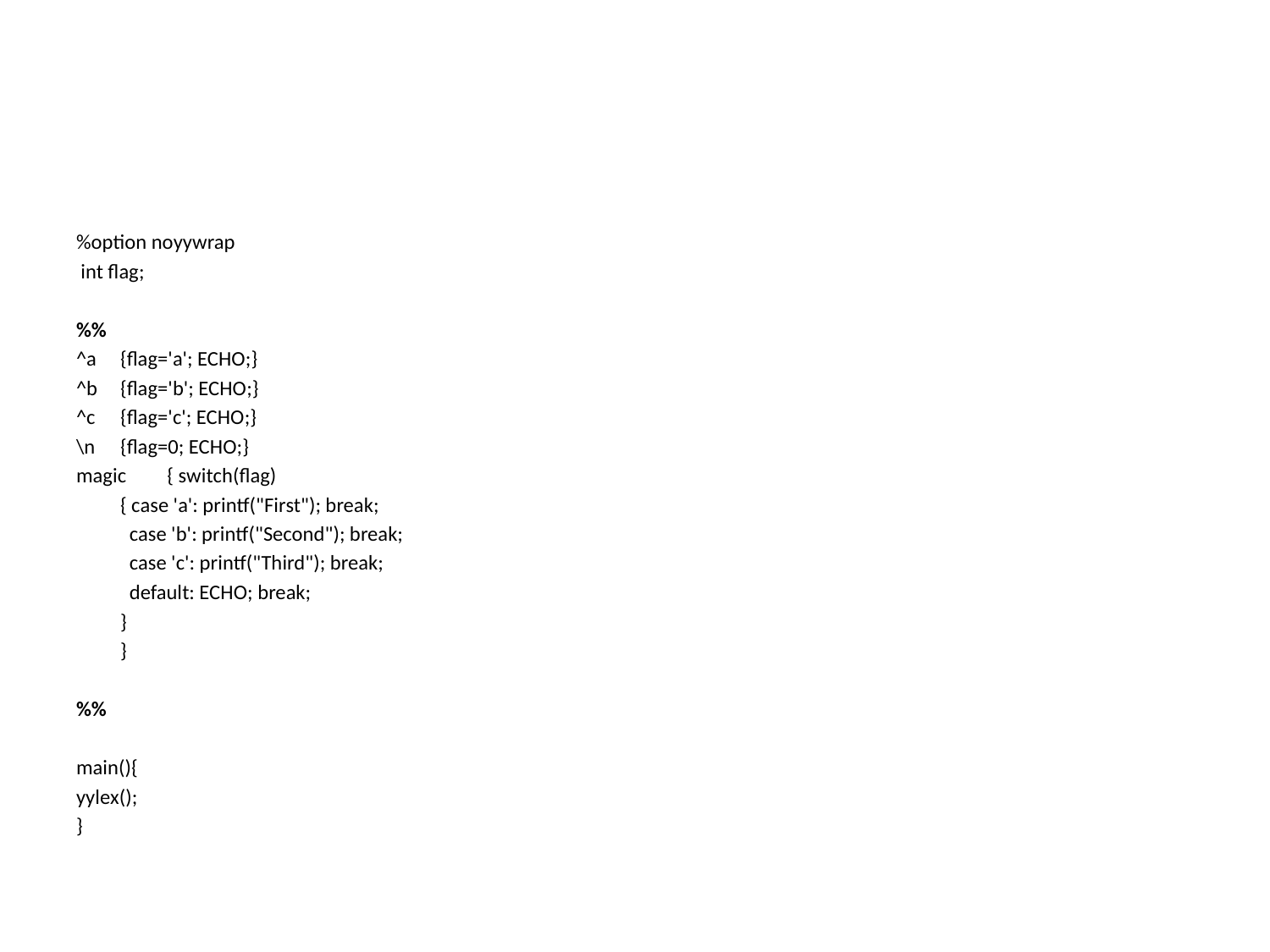

#
%option noyywrap
 int flag;

%%
^a	{flag='a'; ECHO;}
^b	{flag='b'; ECHO;}
^c	{flag='c'; ECHO;}
\n	{flag=0; ECHO;}
magic	{ switch(flag)
		{ case 'a': printf("First"); break;
		  case 'b': printf("Second"); break;
		  case 'c': printf("Third"); break;
		  default: ECHO; break;
		}
	}

%%

main(){
yylex();
}